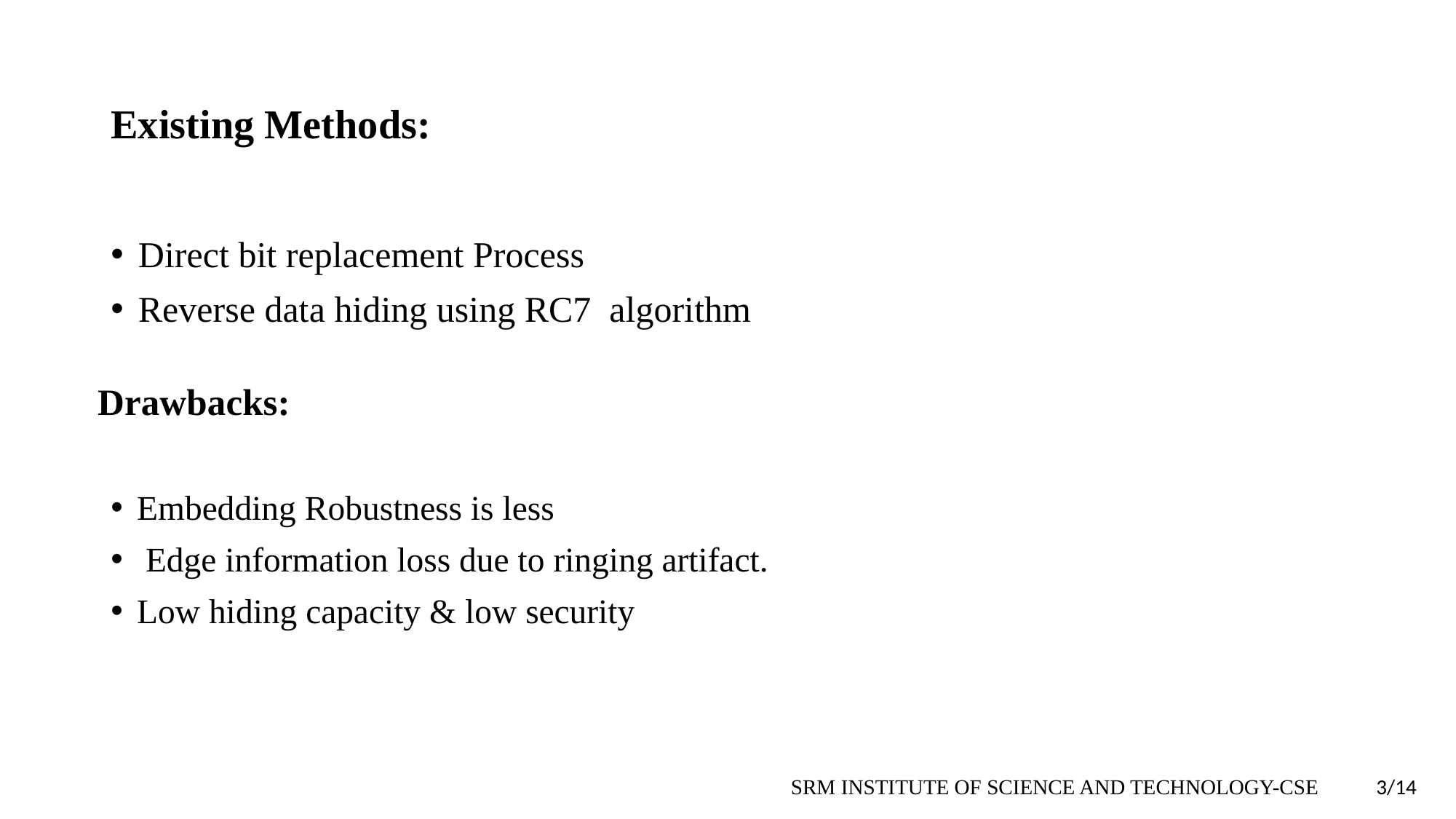

# Existing Methods:

Direct bit replacement Process
Reverse data hiding using RC7  algorithm

Drawbacks:

Embedding Robustness is less
 Edge information loss due to ringing artifact.
Low hiding capacity & low security

SRM INSTITUTE OF SCIENCE AND TECHNOLOGY-CSE
3/14